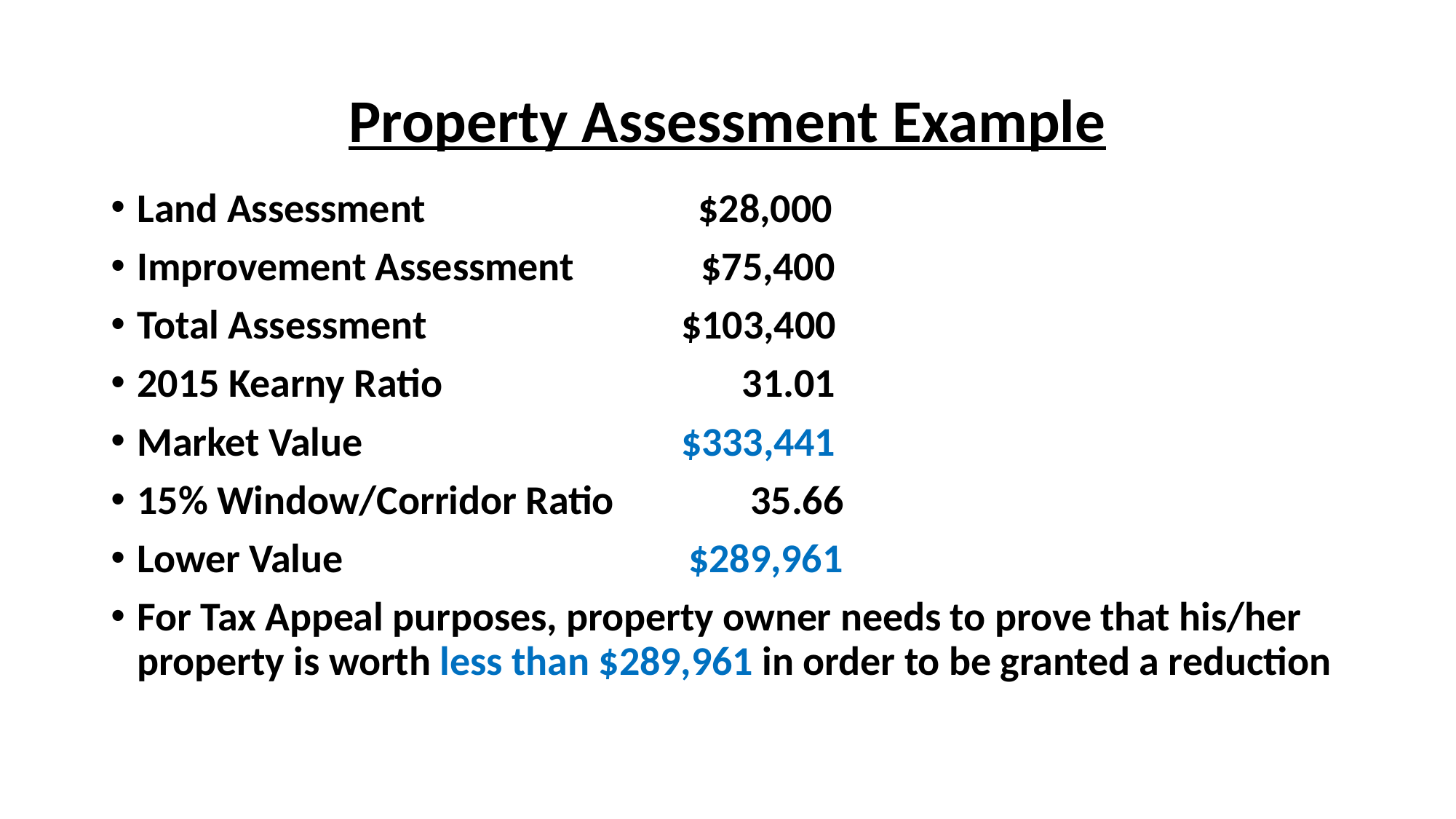

# Property Assessment Example
Land Assessment                              $28,000
Improvement Assessment              $75,400
Total Assessment                            $103,400
2015 Kearny Ratio                                 31.01
Market Value                                   $333,441
15% Window/Corridor Ratio               35.66
Lower Value                                      $289,961
For Tax Appeal purposes, property owner needs to prove that his/her property is worth less than $289,961 in order to be granted a reduction